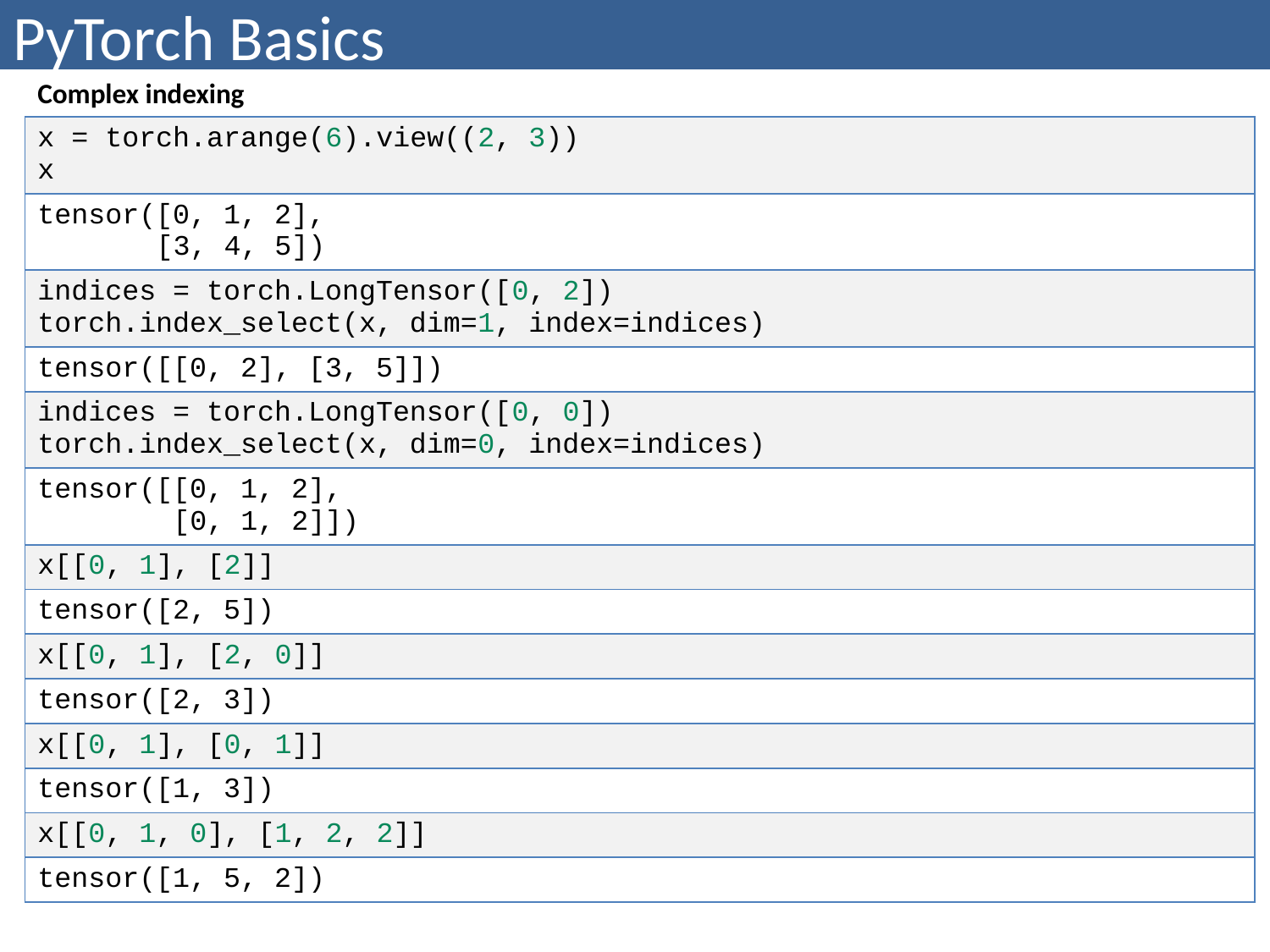

# PyTorch Basics
| Complex indexing |
| --- |
| x = torch.arange(6).view((2, 3)) x |
| tensor([0, 1, 2], [3, 4, 5]) |
| indices = torch.LongTensor([0, 2]) torch.index\_select(x, dim=1, index=indices) |
| tensor([[0, 2], [3, 5]]) |
| indices = torch.LongTensor([0, 0]) torch.index\_select(x, dim=0, index=indices) |
| tensor([[0, 1, 2], [0, 1, 2]]) |
| x[[0, 1], [2]] |
| tensor([2, 5]) |
| x[[0, 1], [2, 0]] |
| tensor([2, 3]) |
| x[[0, 1], [0, 1]] |
| tensor([1, 3]) |
| x[[0, 1, 0], [1, 2, 2]] |
| tensor([1, 5, 2]) |